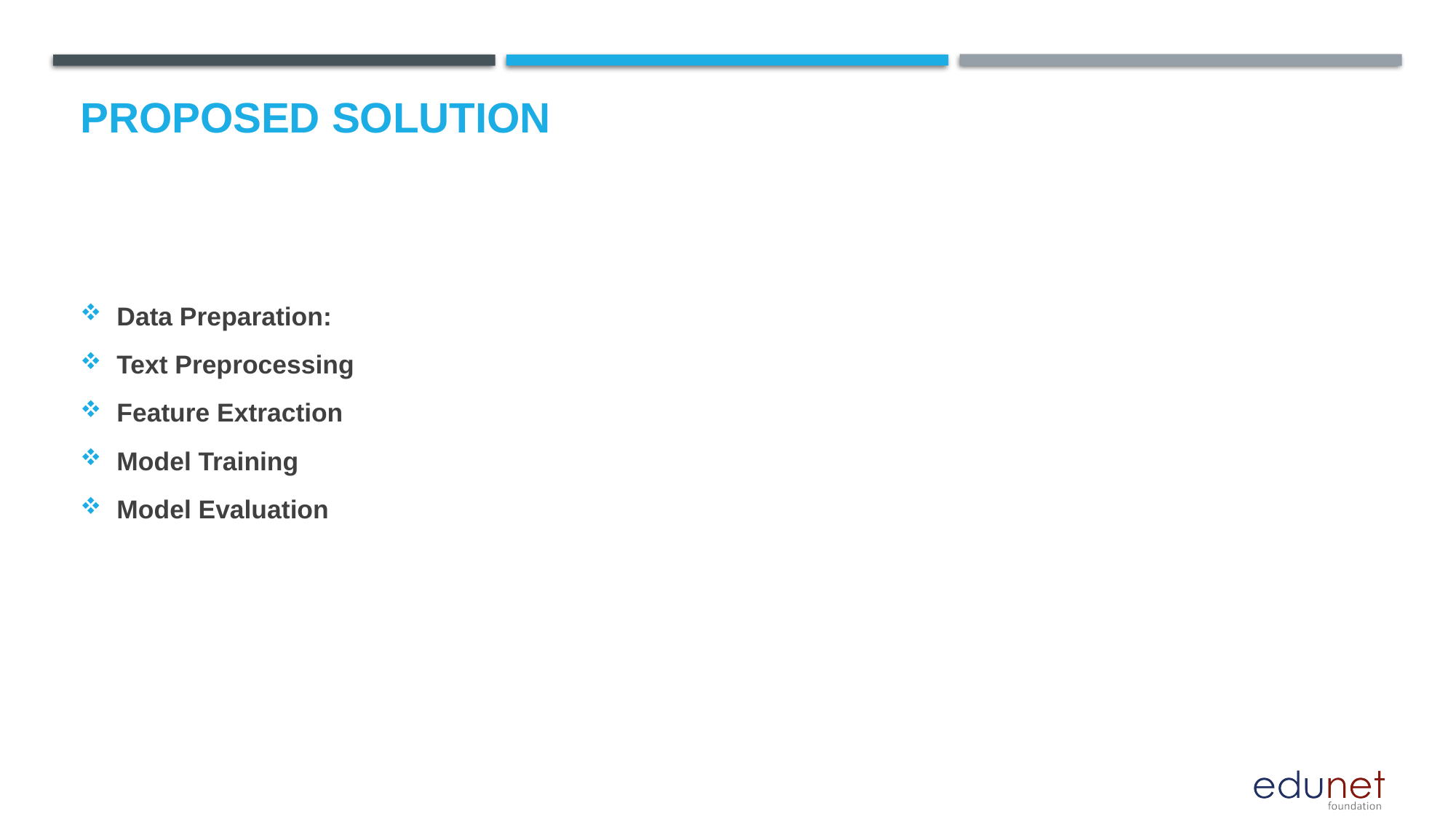

# Proposed Solution
Data Preparation:
Text Preprocessing
Feature Extraction
Model Training
Model Evaluation